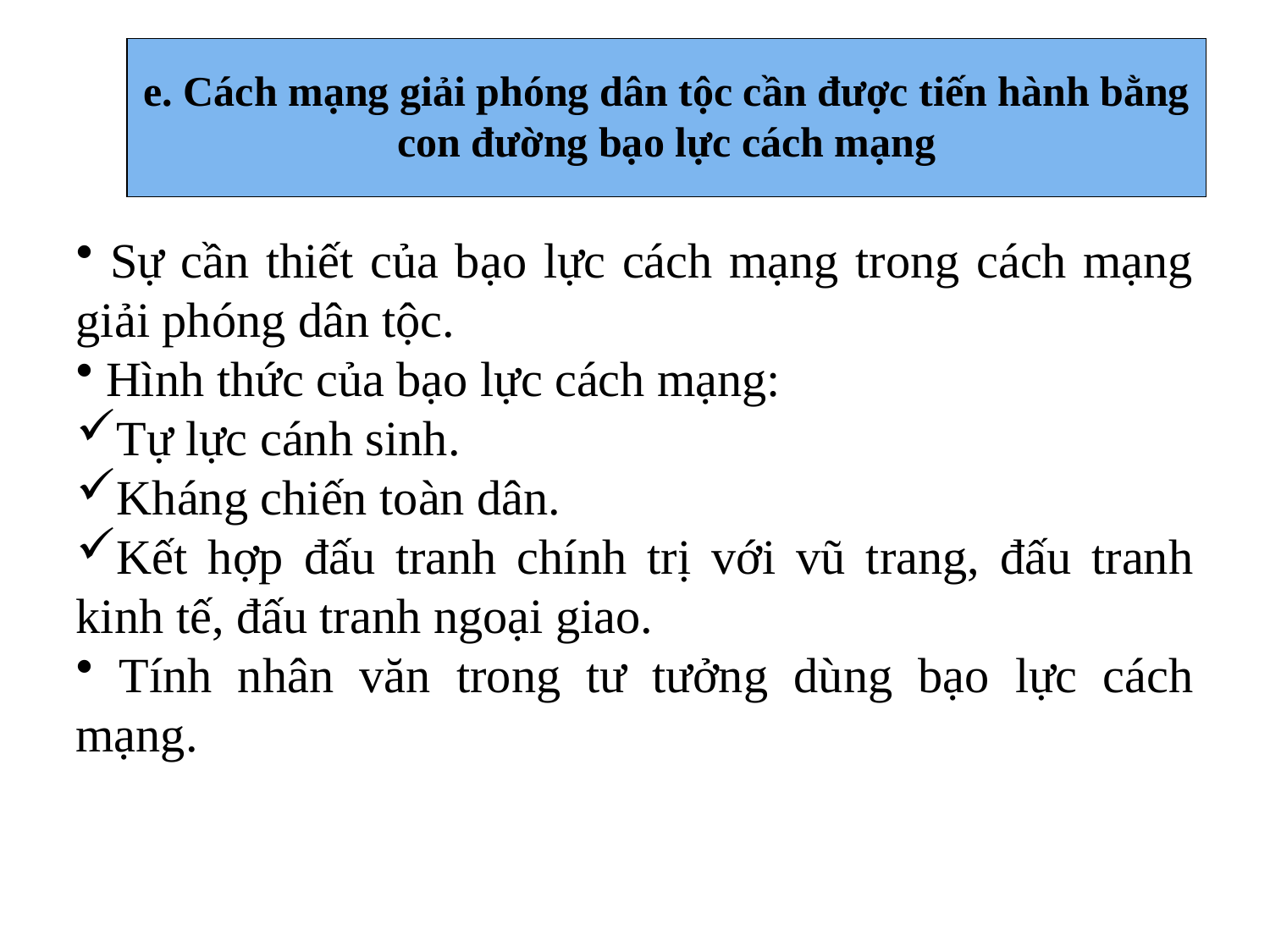

# e. Cách mạng giải phóng dân tộc cần được tiến hành bằng con đường bạo lực cách mạng
 Sự cần thiết của bạo lực cách mạng trong cách mạng giải phóng dân tộc.
 Hình thức của bạo lực cách mạng:
Tự lực cánh sinh.
Kháng chiến toàn dân.
Kết hợp đấu tranh chính trị với vũ trang, đấu tranh kinh tế, đấu tranh ngoại giao.
 Tính nhân văn trong tư tưởng dùng bạo lực cách mạng.